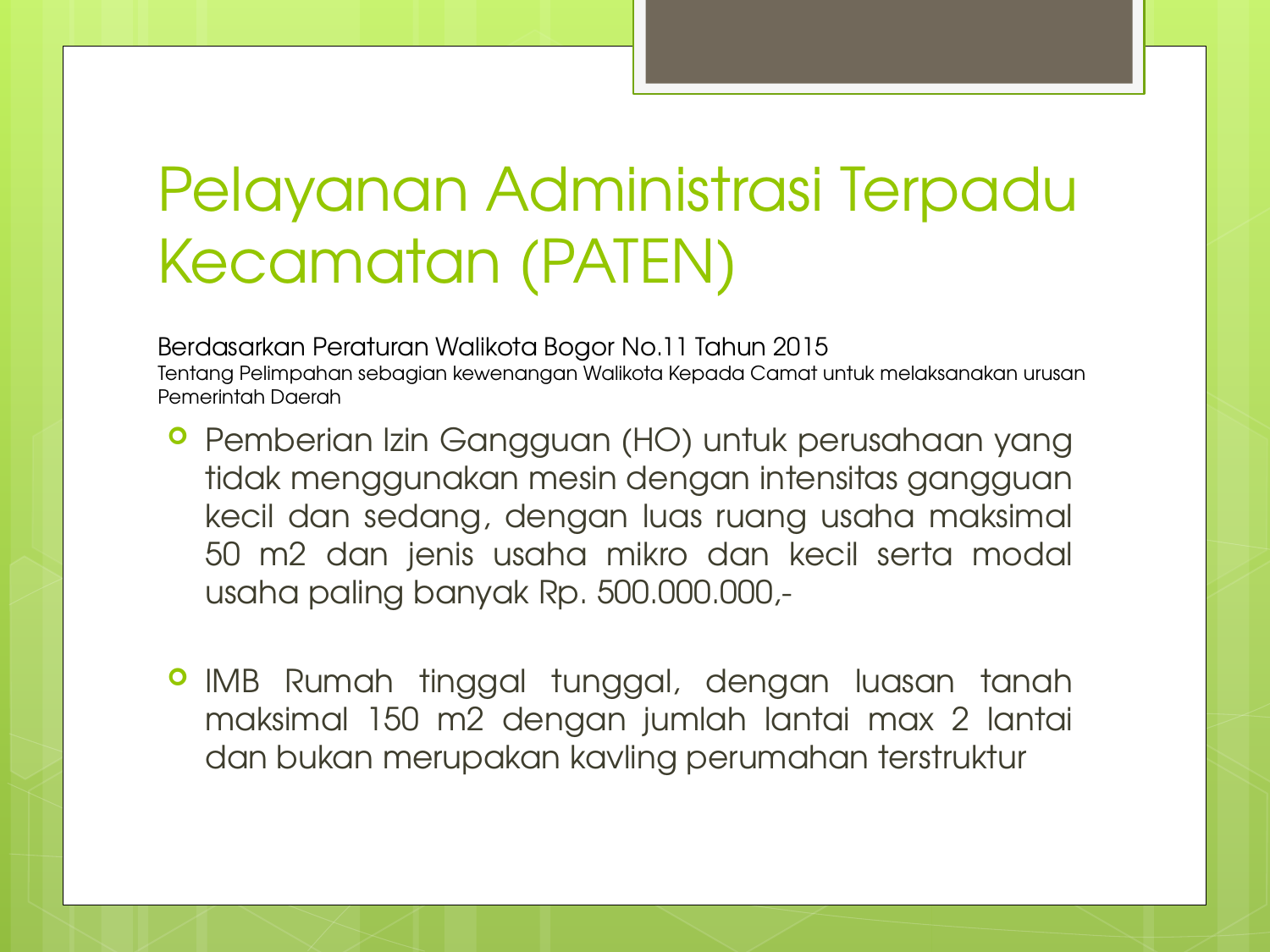

# Pelayanan Administrasi Terpadu Kecamatan (PATEN)
Berdasarkan Peraturan Walikota Bogor No.11 Tahun 2015
Tentang Pelimpahan sebagian kewenangan Walikota Kepada Camat untuk melaksanakan urusan Pemerintah Daerah
Pemberian Izin Gangguan (HO) untuk perusahaan yang tidak menggunakan mesin dengan intensitas gangguan kecil dan sedang, dengan luas ruang usaha maksimal 50 m2 dan jenis usaha mikro dan kecil serta modal usaha paling banyak Rp. 500.000.000,-

IMB Rumah tinggal tunggal, dengan luasan tanah maksimal 150 m2 dengan jumlah lantai max 2 lantai dan bukan merupakan kavling perumahan terstruktur